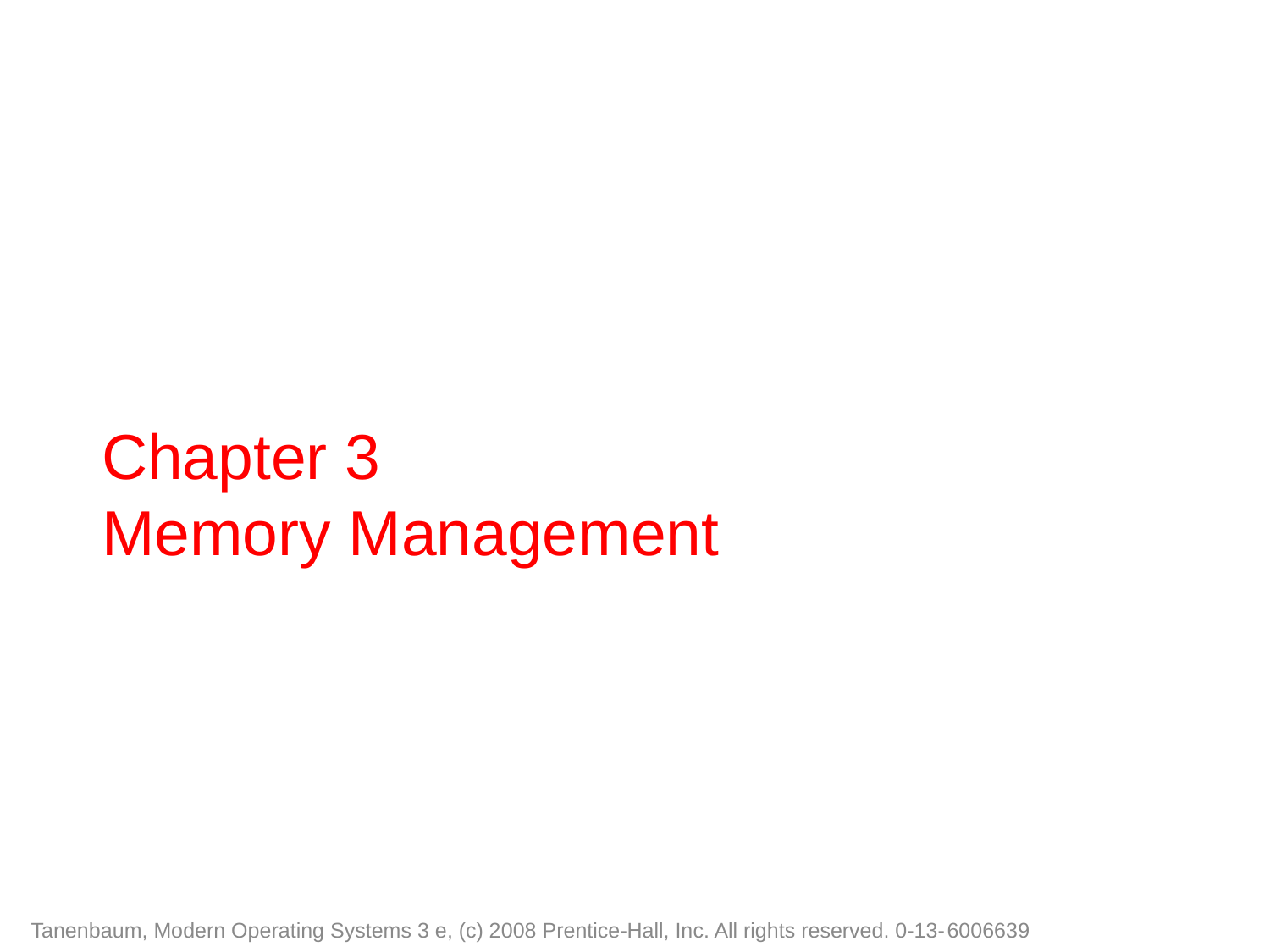

Chapter 3
Memory Management
Tanenbaum, Modern Operating Systems 3 e, (c) 2008 Prentice-Hall, Inc. All rights reserved. 0-13-6006639